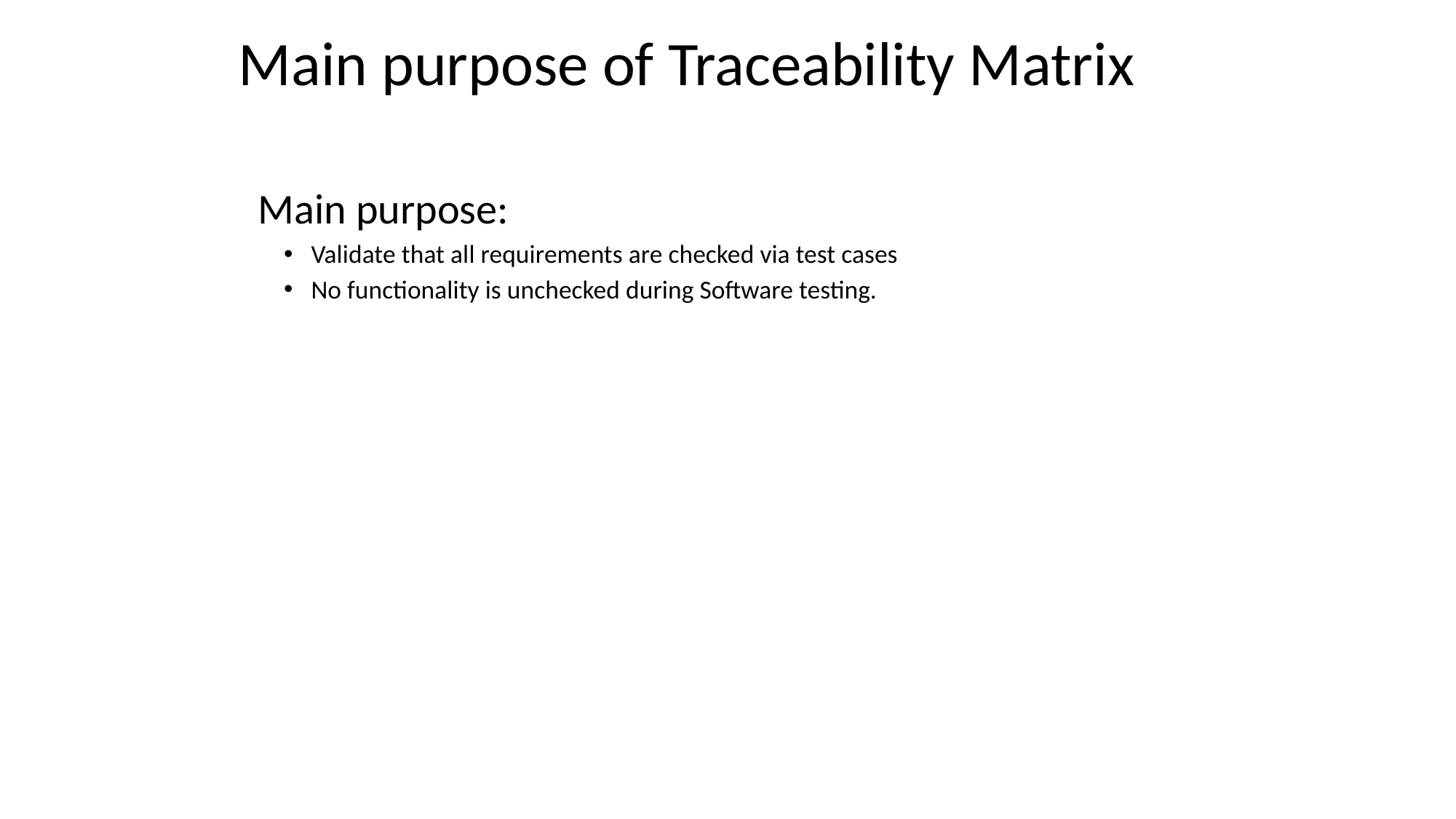

# Main purpose of Traceability Matrix
   Main purpose:
Validate that all requirements are checked via test cases
No functionality is unchecked during Software testing.
3